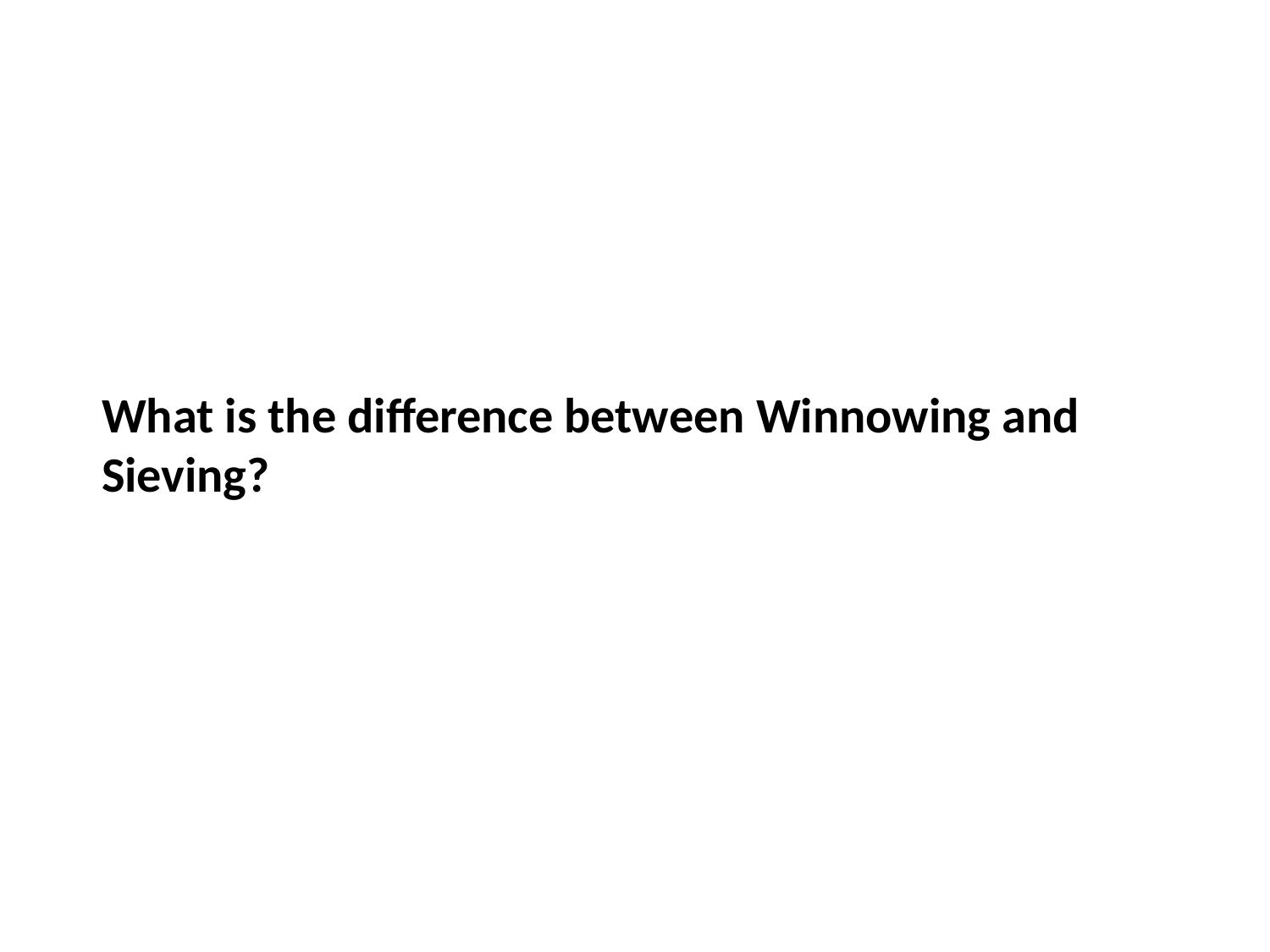

What is the difference between Winnowing and Sieving?